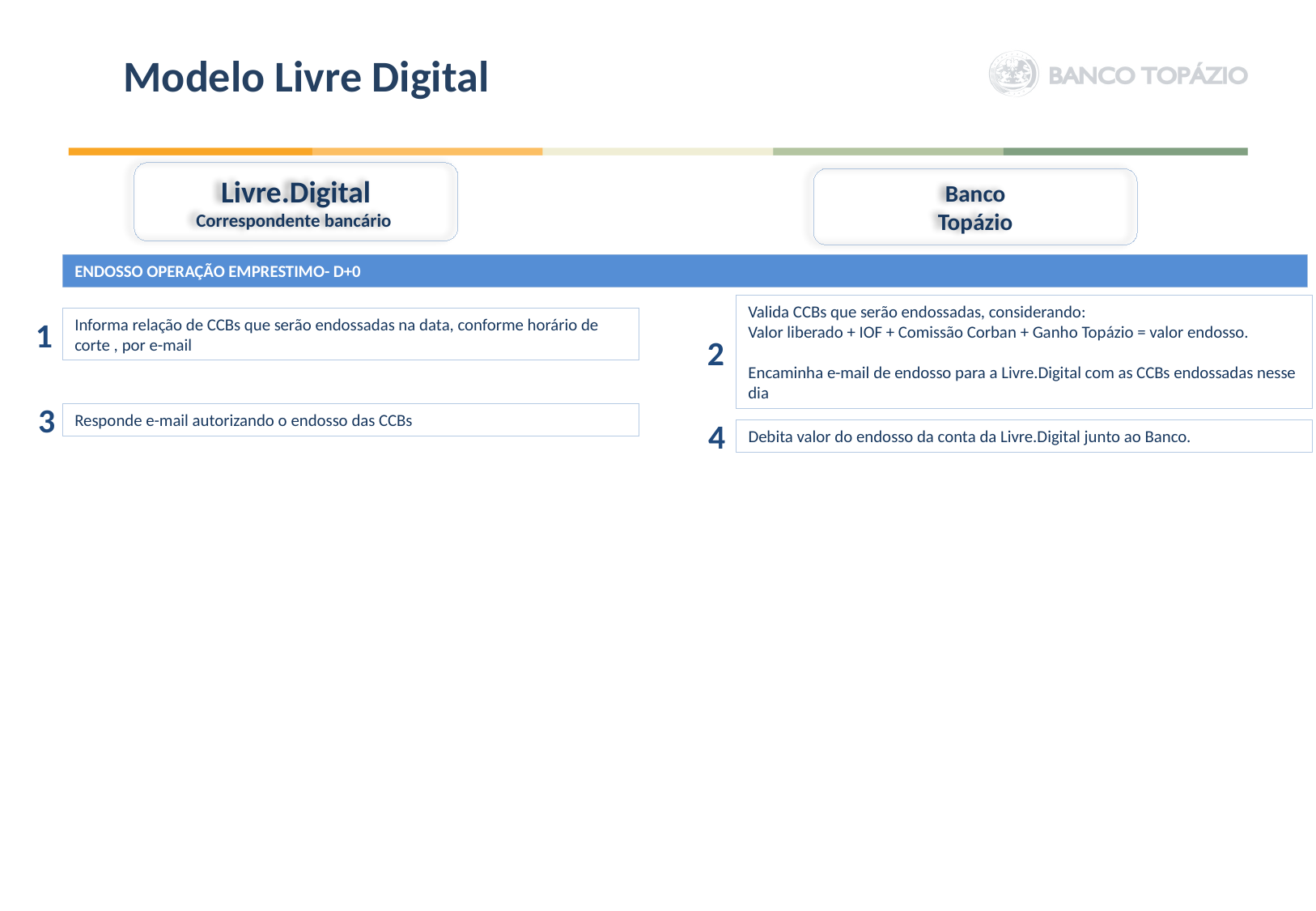

# Modelo Livre Digital
Livre.Digital
Correspondente bancário
Banco
Topázio
ENDOSSO OPERAÇÃO EMPRESTIMO- D+0
Valida CCBs que serão endossadas, considerando:
Valor liberado + IOF + Comissão Corban + Ganho Topázio = valor endosso.

Encaminha e-mail de endosso para a Livre.Digital com as CCBs endossadas nesse dia
1
Informa relação de CCBs que serão endossadas na data, conforme horário de corte , por e-mail
2
3
Responde e-mail autorizando o endosso das CCBs
4
Debita valor do endosso da conta da Livre.Digital junto ao Banco.
3